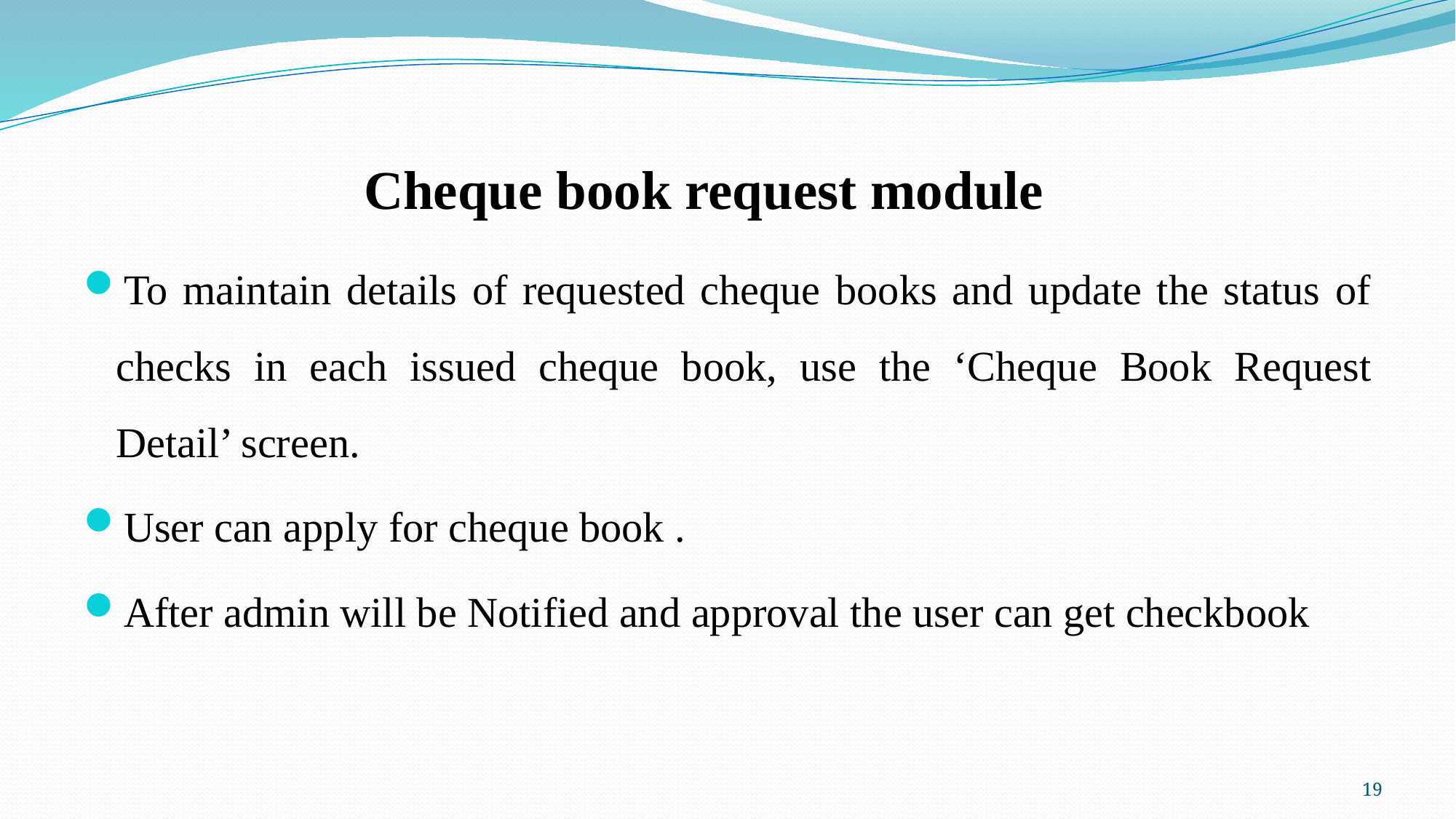

# Cheque book request module
To maintain details of requested cheque books and update the status of checks in each issued cheque book, use the ‘Cheque Book Request Detail’ screen.
User can apply for cheque book .
After admin will be Notified and approval the user can get checkbook

19